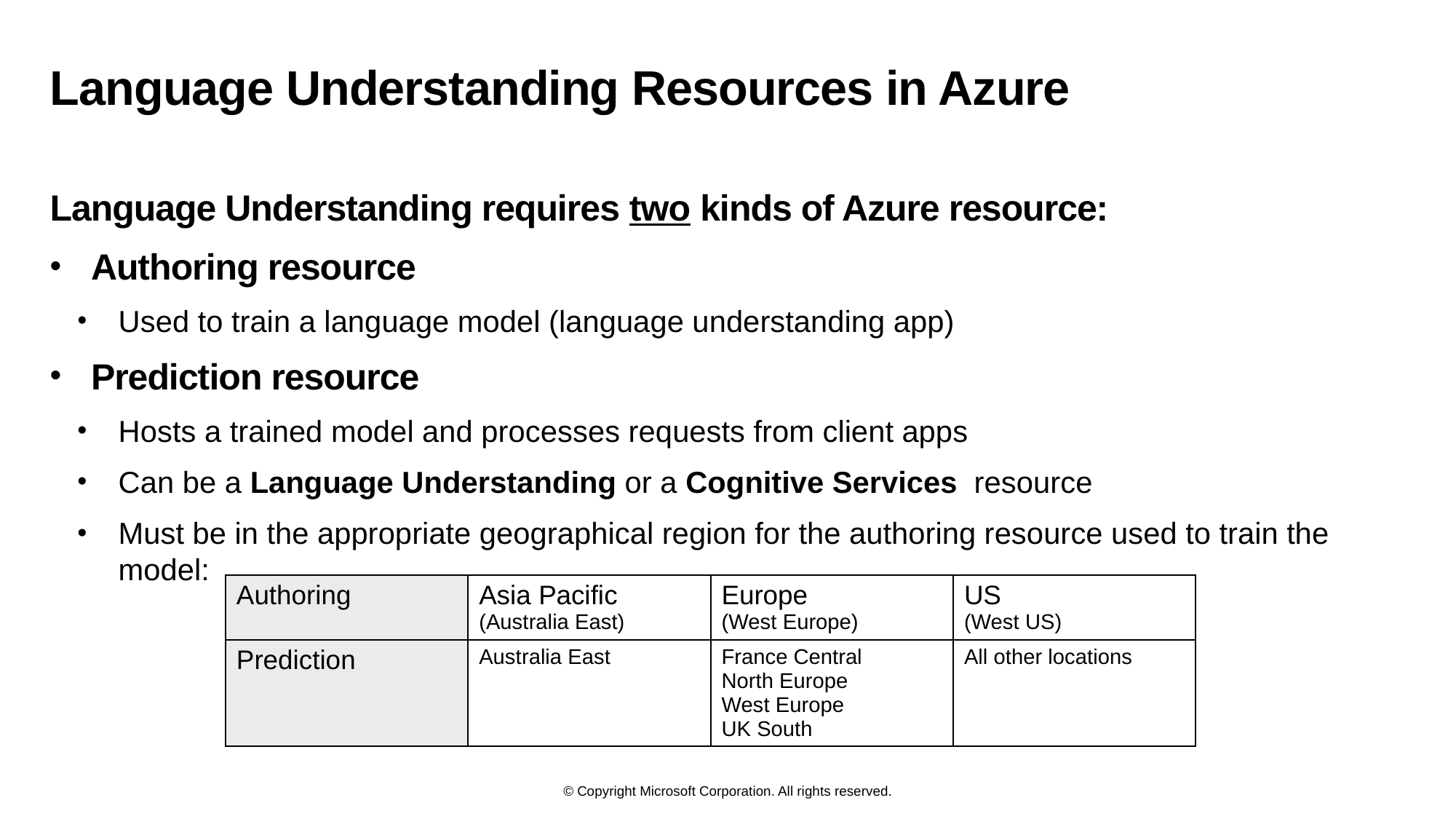

# Language Understanding Resources in Azure
Language Understanding requires two kinds of Azure resource:
Authoring resource
Used to train a language model (language understanding app)
Prediction resource
Hosts a trained model and processes requests from client apps
Can be a Language Understanding or a Cognitive Services  resource
Must be in the appropriate geographical region for the authoring resource used to train the model:
| Authoring | Asia Pacific (Australia East) | Europe (West Europe) | US (West US) |
| --- | --- | --- | --- |
| Prediction | Australia East | France Central North Europe West Europe UK South | All other locations |